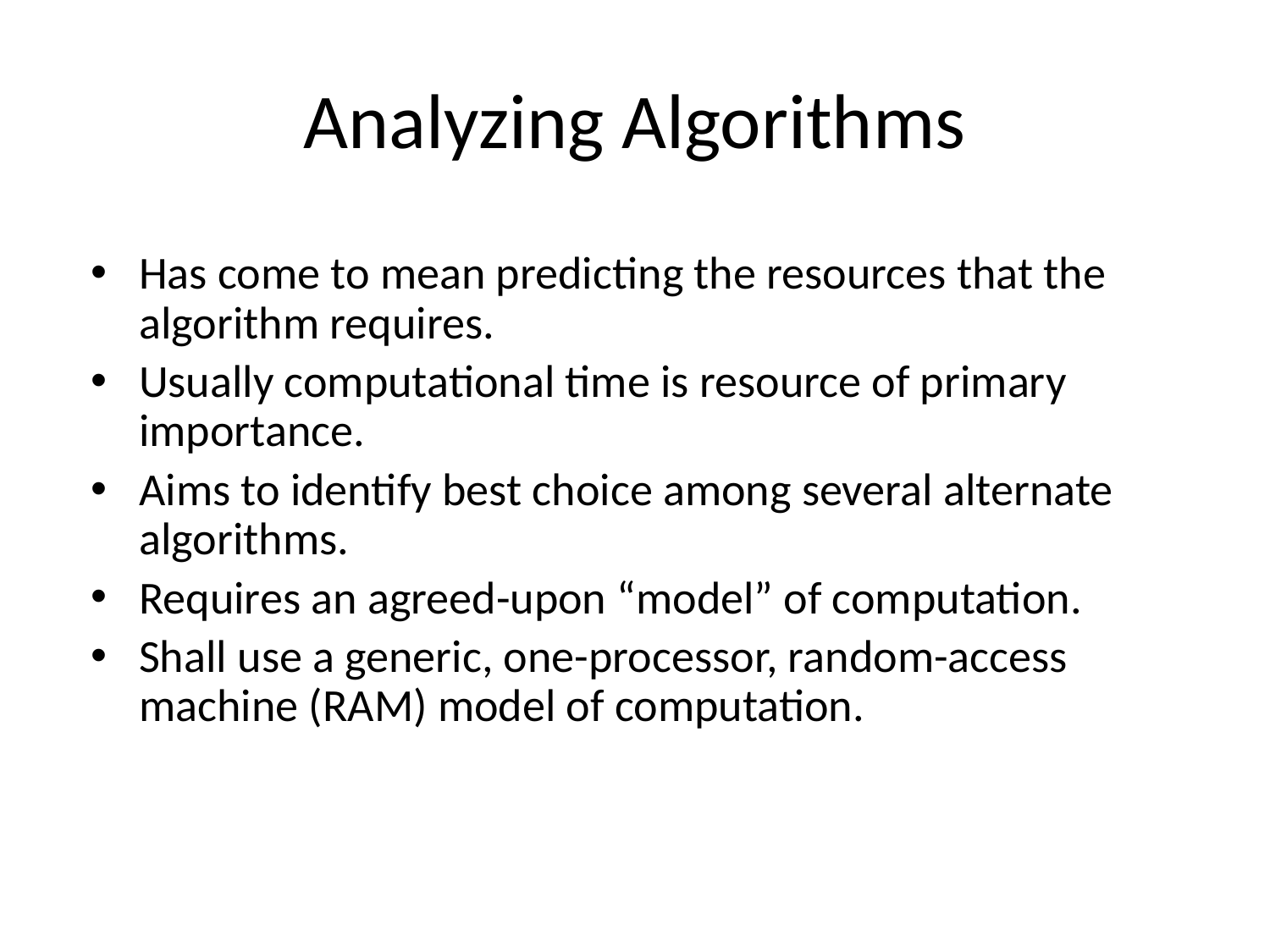

# Analyzing Algorithms
Has come to mean predicting the resources that the algorithm requires.
Usually computational time is resource of primary importance.
Aims to identify best choice among several alternate algorithms.
Requires an agreed-upon “model” of computation.
Shall use a generic, one-processor, random-access machine (RAM) model of computation.